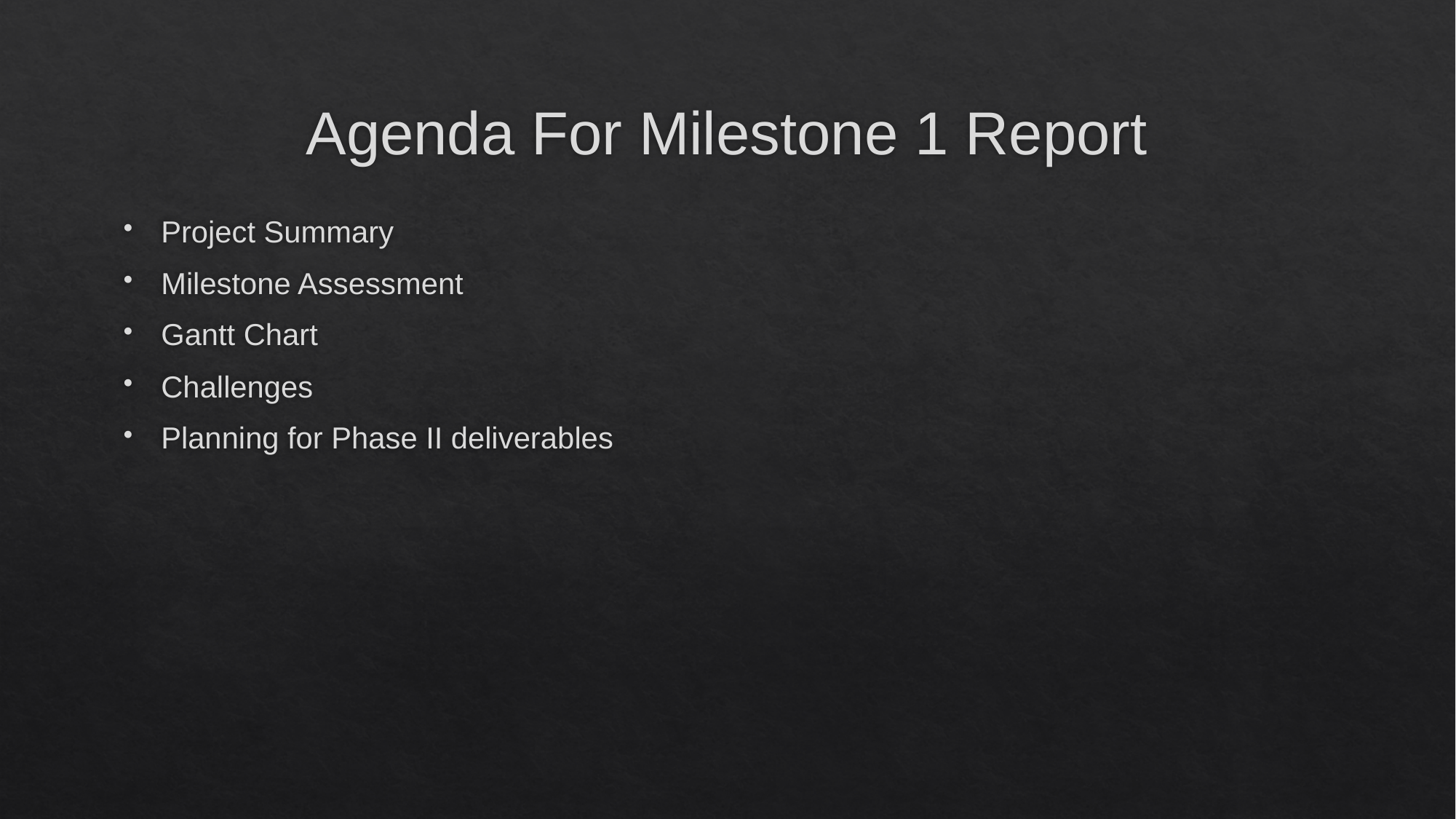

# Agenda For Milestone 1 Report
Project Summary
Milestone Assessment
Gantt Chart
Challenges
Planning for Phase II deliverables